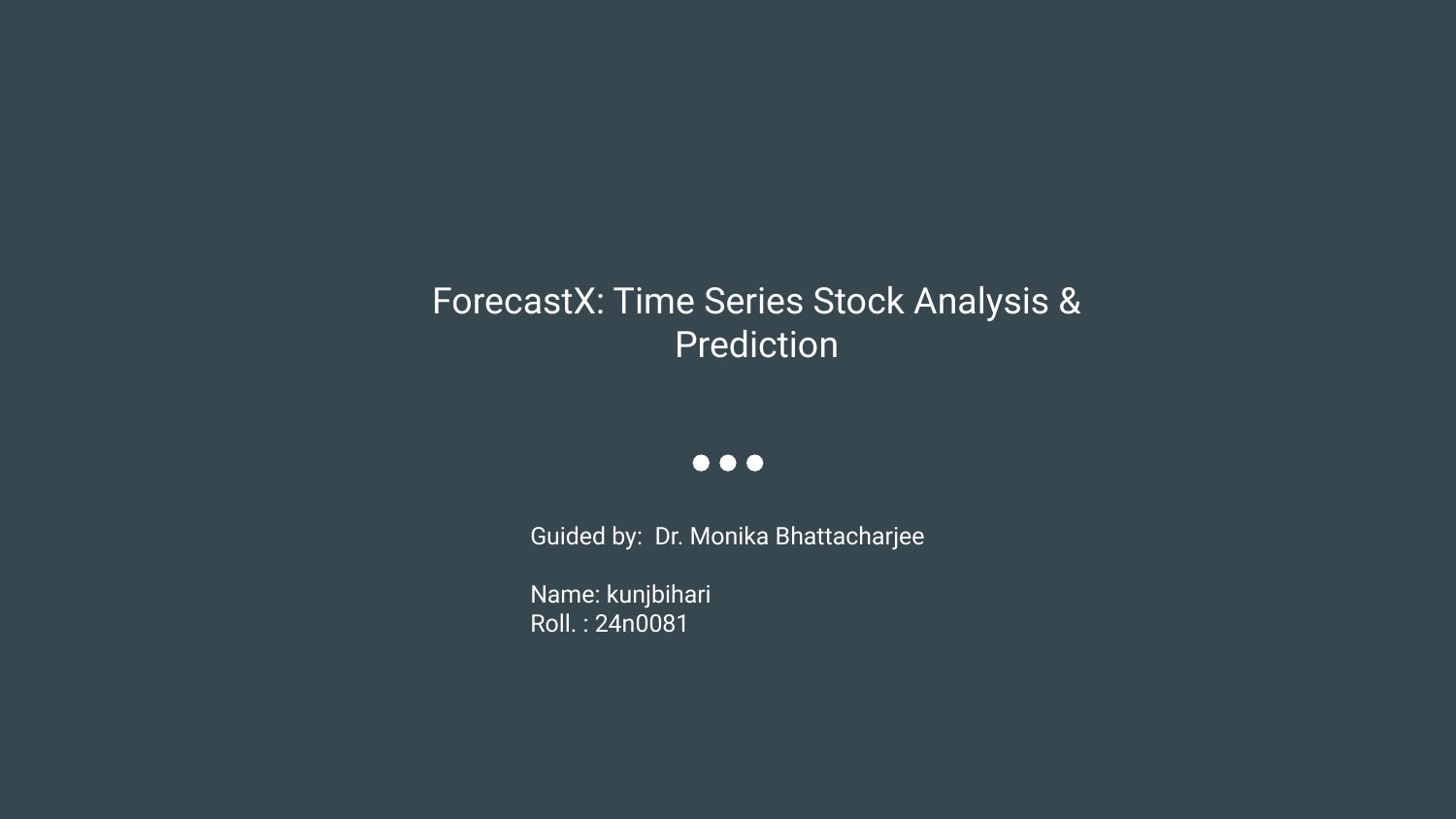

# ForecastX: Time Series Stock Analysis & Prediction
Guided by:  Dr. Monika Bhattacharjee

Name: kunjbihari
Roll. : 24n0081